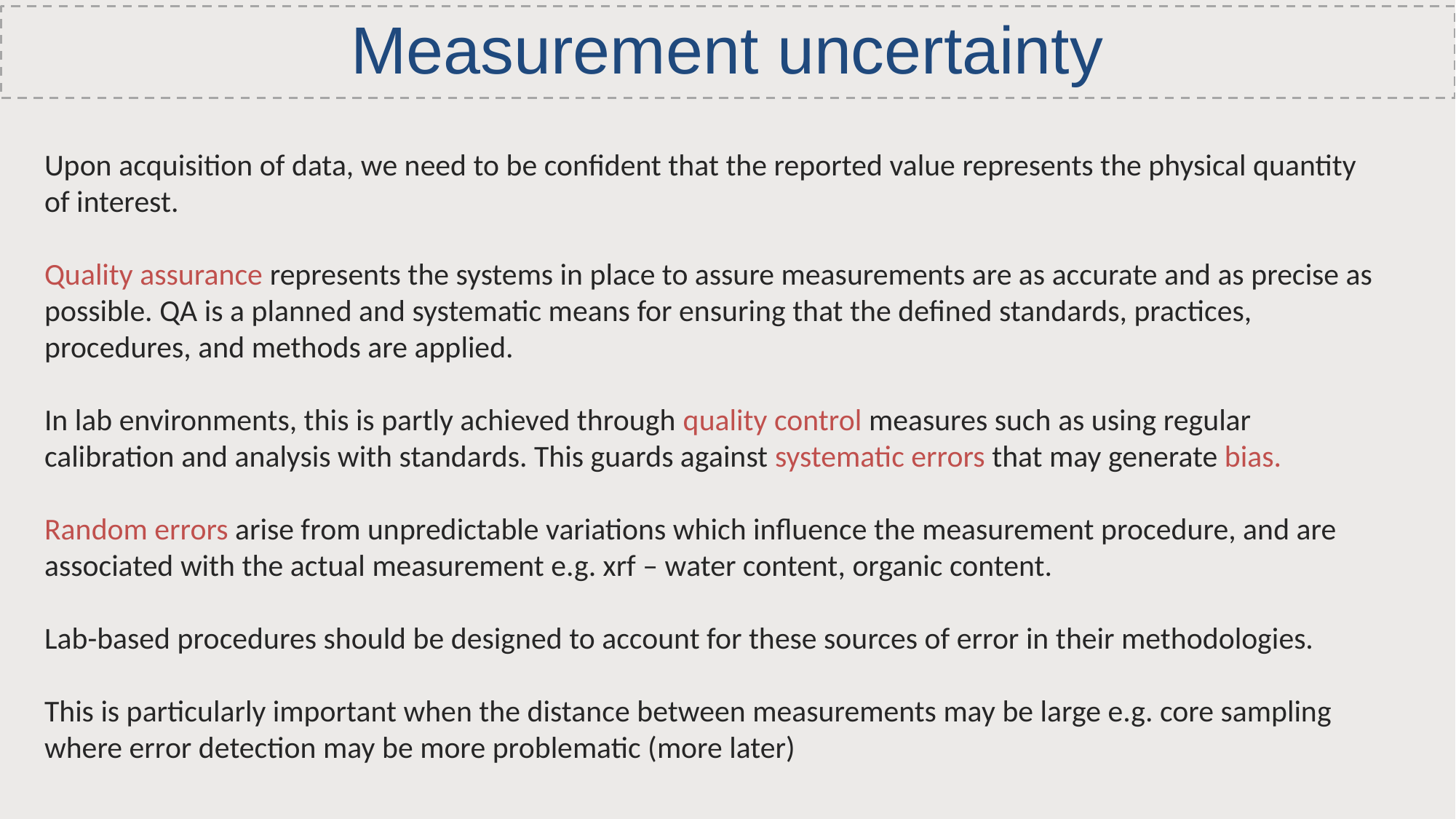

Measurement uncertainty
Upon acquisition of data, we need to be confident that the reported value represents the physical quantity of interest.

Quality assurance represents the systems in place to assure measurements are as accurate and as precise as possible. QA is a planned and systematic means for ensuring that the defined standards, practices, procedures, and methods are applied.

In lab environments, this is partly achieved through quality control measures such as using regular calibration and analysis with standards. This guards against systematic errors that may generate bias.

Random errors arise from unpredictable variations which influence the measurement procedure, and are associated with the actual measurement e.g. xrf – water content, organic content.

Lab-based procedures should be designed to account for these sources of error in their methodologies.

This is particularly important when the distance between measurements may be large e.g. core sampling where error detection may be more problematic (more later)